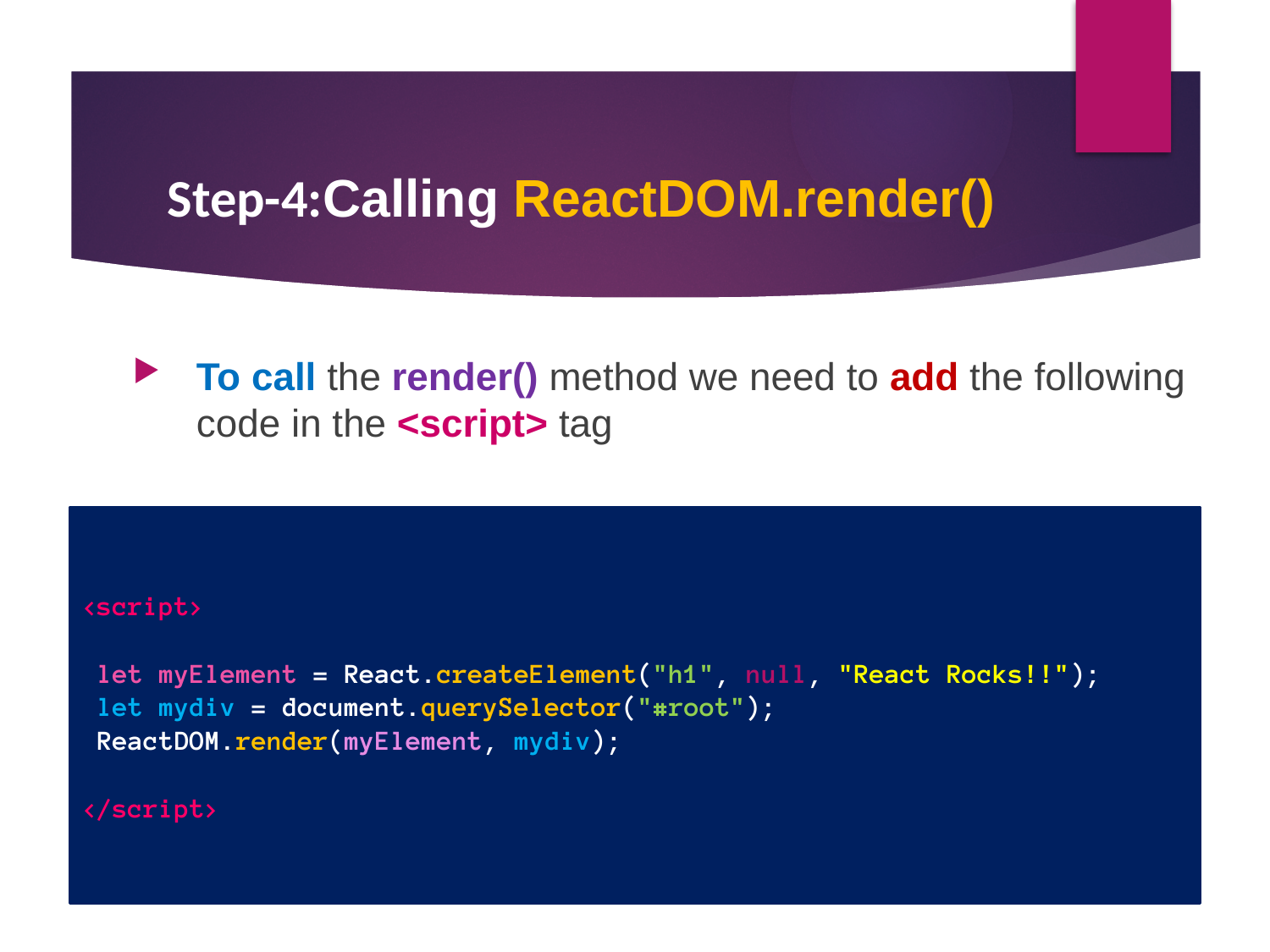

#

    Step-4:Calling ReactDOM.render()
To call the render() method we need to add the following code in the <script> tag

<script>

 let myElement = React.createElement("h1", null, "React Rocks!!");
 let mydiv = document.querySelector("#root");
 ReactDOM.render(myElement, mydiv);

</script>